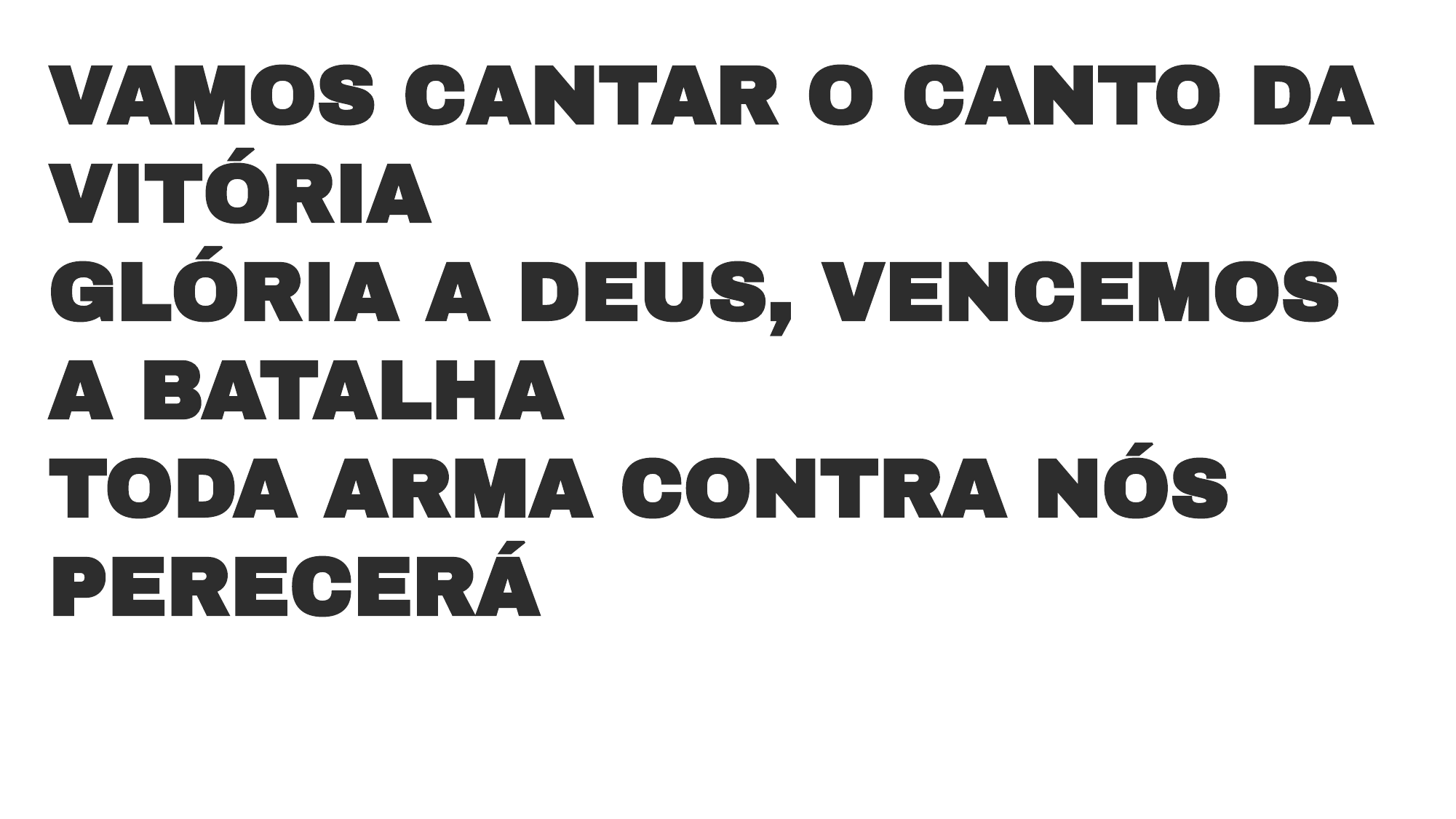

VAMOS CANTAR O CANTO DA VITÓRIA
GLÓRIA A DEUS, VENCEMOS A BATALHA
TODA ARMA CONTRA NÓS PERECERÁ